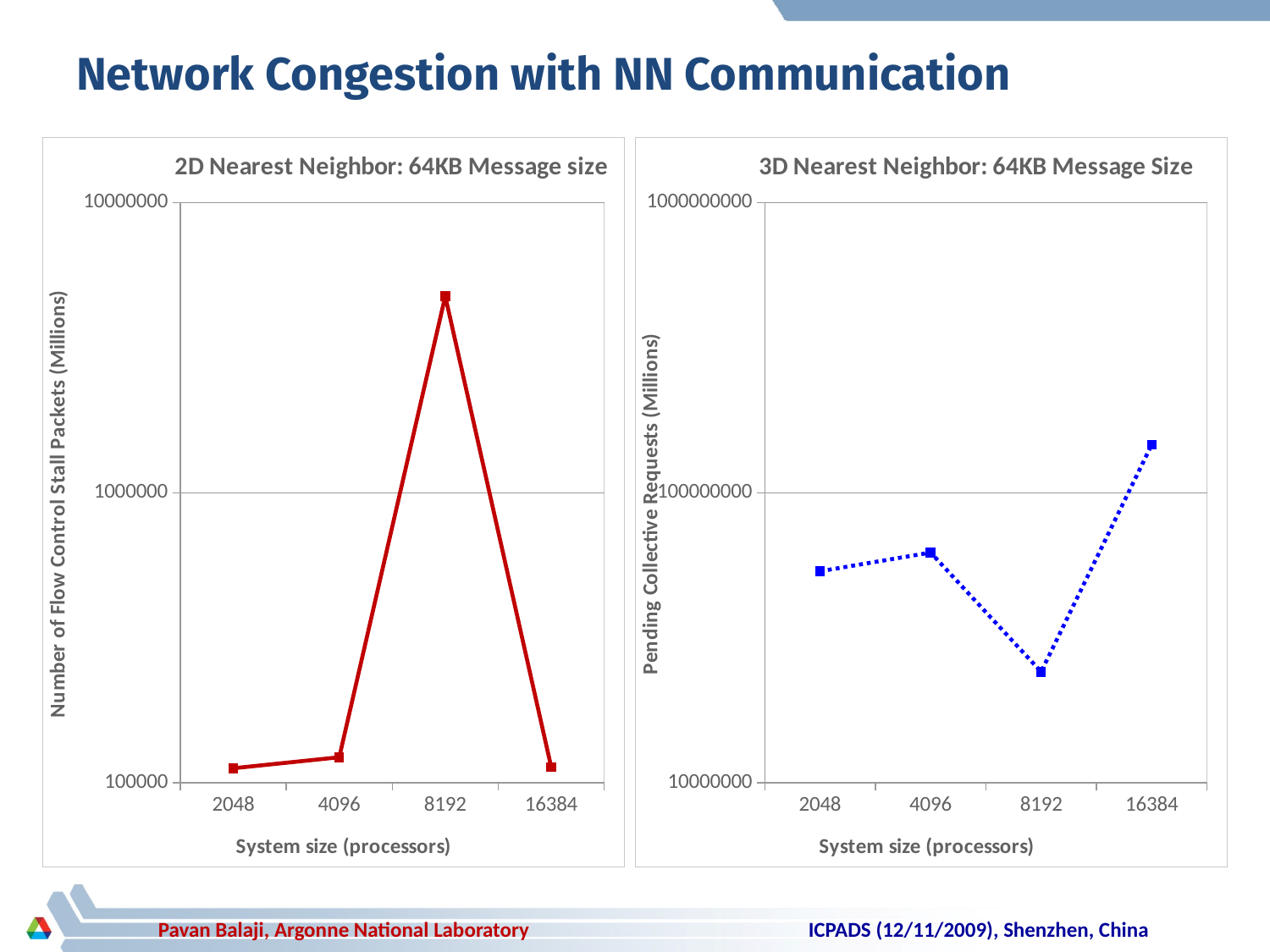

# Network Congestion with NN Communication

### Chart: 2D Nearest Neighbor: 64KB Message size

| Category | Series 1 |
|---|---|
| 2048.0 | 112276.0 |
| 4096.0 | 122484.0 |
| 8192.0 | 4758656.0 |
| 16384.0 | 113353.0 |

### Chart: 3D Nearest Neighbor: 64KB Message Size

| Category | Series 1 |
|---|---|
| 2048.0 | 53606662.0 |
| 4096.0 | 62175744.0 |
| 8192.0 | 24135010.0 |
| 16384.0 | 146512441.0 |
ICPADS (12/11/2009), Shenzhen, China